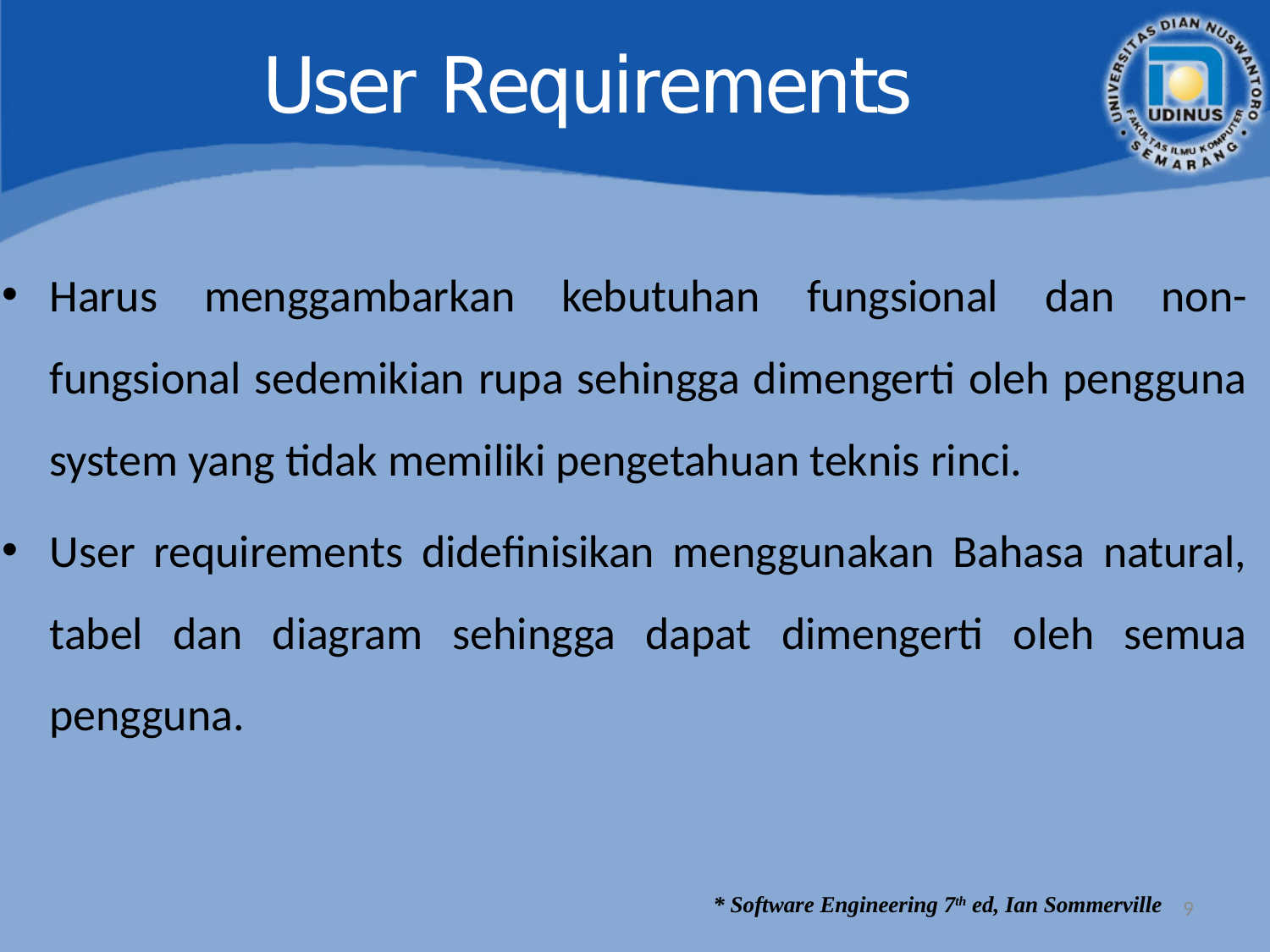

# User Requirements
Harus menggambarkan kebutuhan fungsional dan non-fungsional sedemikian rupa sehingga dimengerti oleh pengguna system yang tidak memiliki pengetahuan teknis rinci.
User requirements didefinisikan menggunakan Bahasa natural, tabel dan diagram sehingga dapat dimengerti oleh semua pengguna.
9
* Software Engineering 7th ed, Ian Sommerville